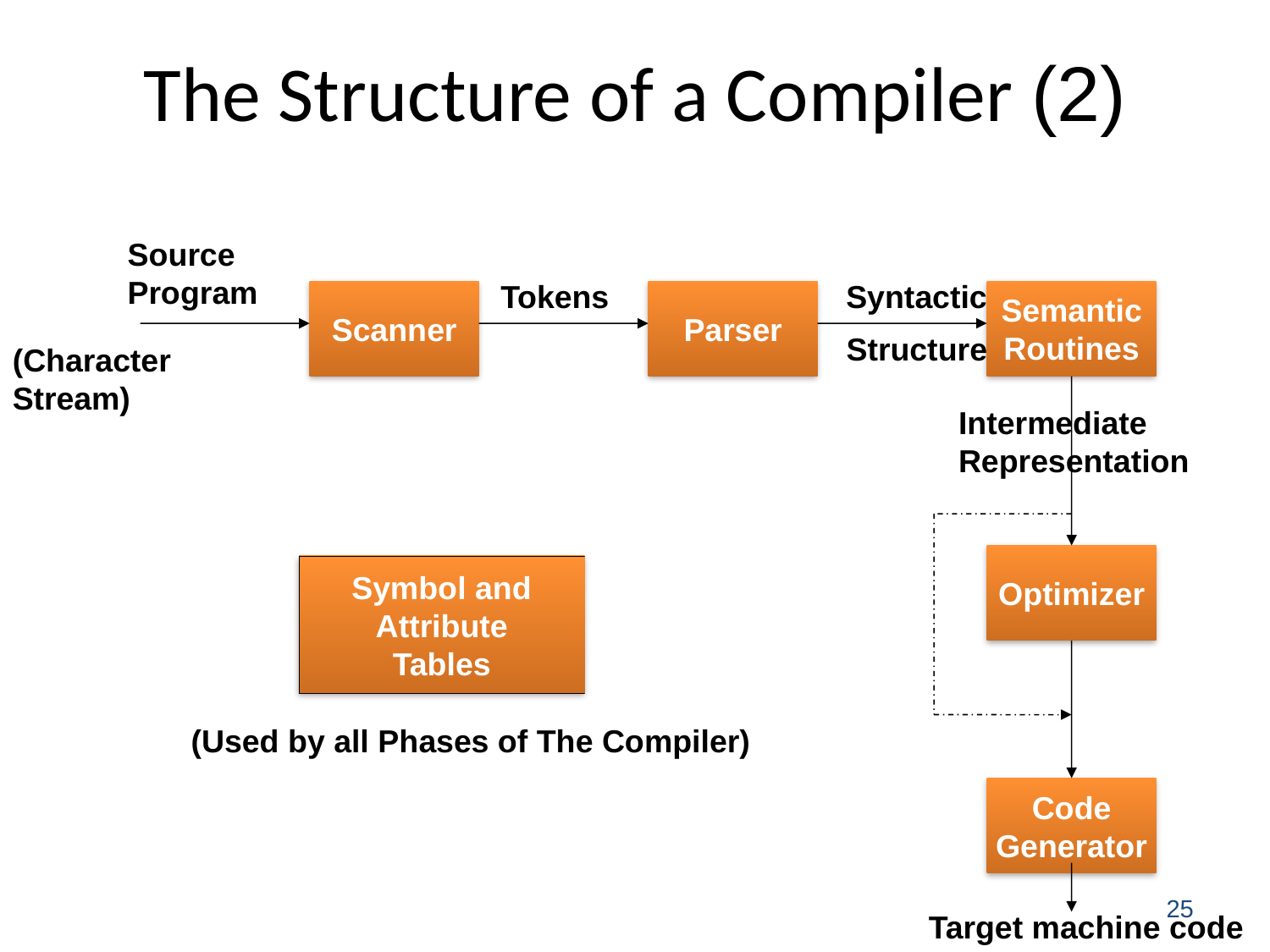

# The Structure of a Compiler (2)
Source
Program
Tokens
Syntactic
Scanner
Parser
Semantic
Routines

Structure
(Character Stream)

Intermediate
Representation

Optimizer
Symbol and
Attribute
Tables

(Used by all Phases of The Compiler)

Code
Generator

25
Target machine code